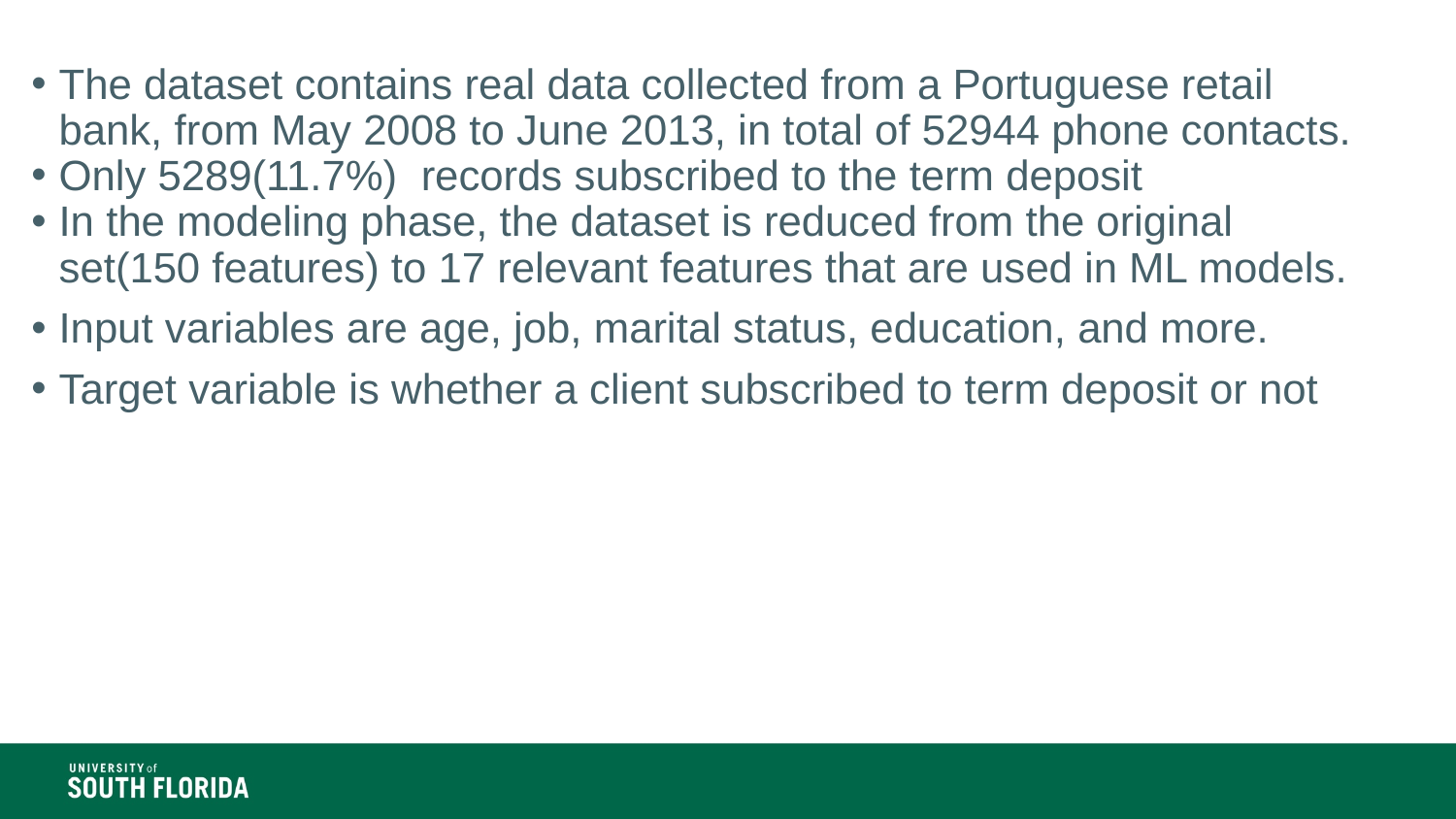

The dataset contains real data collected from a Portuguese retail bank, from May 2008 to June 2013, in total of 52944 phone contacts.
Only 5289(11.7%)  records subscribed to the term deposit
In the modeling phase, the dataset is reduced from the original set(150 features) to 17 relevant features that are used in ML models.
Input variables are age, job, marital status, education, and more.
Target variable is whether a client subscribed to term deposit or not